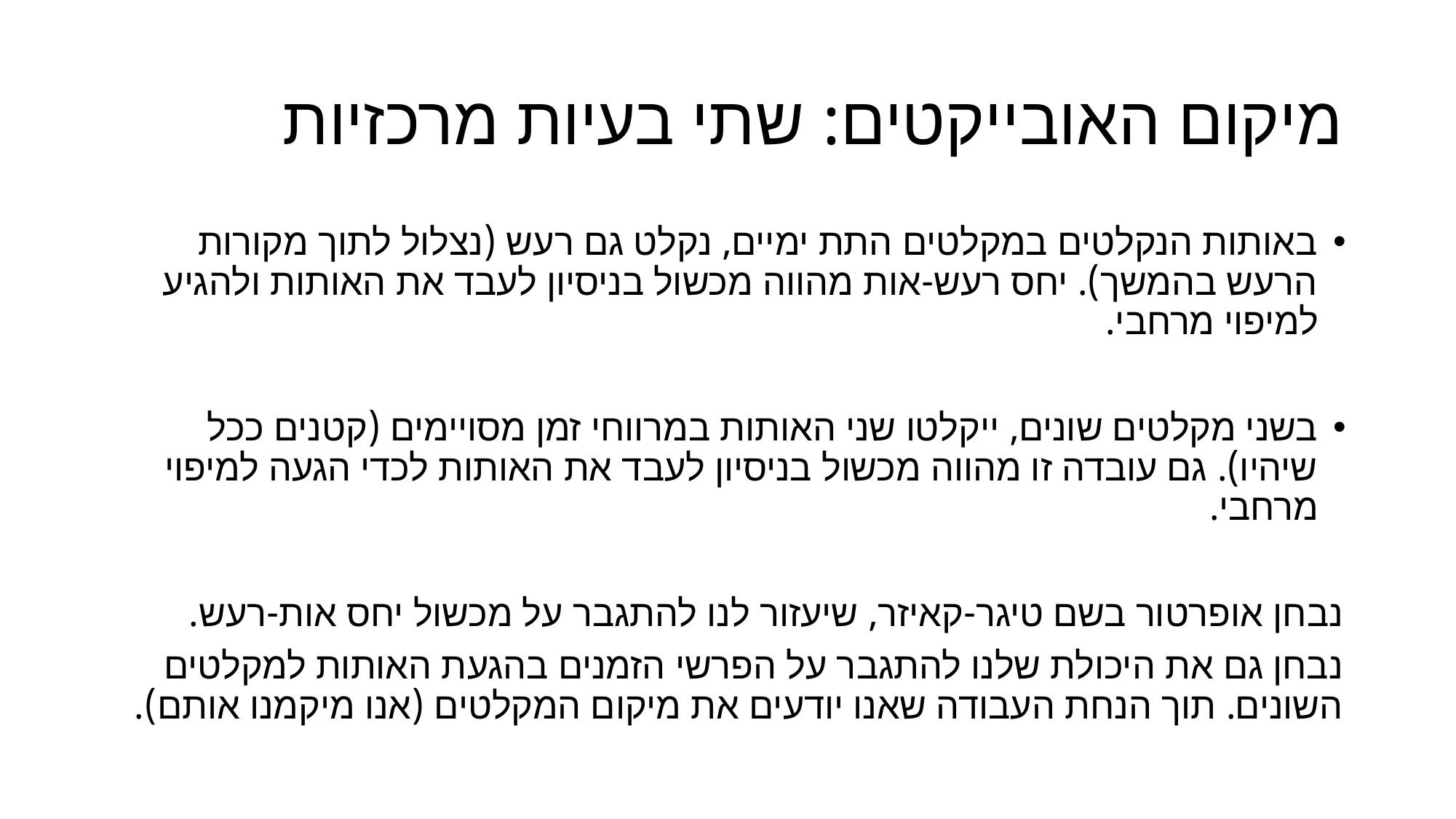

# מיקום האובייקטים: שתי בעיות מרכזיות
באותות הנקלטים במקלטים התת ימיים, נקלט גם רעש (נצלול לתוך מקורות הרעש בהמשך). יחס רעש-אות מהווה מכשול בניסיון לעבד את האותות ולהגיע למיפוי מרחבי.

בשני מקלטים שונים, ייקלטו שני האותות במרווחי זמן מסויימים (קטנים ככל שיהיו). גם עובדה זו מהווה מכשול בניסיון לעבד את האותות לכדי הגעה למיפוי מרחבי.

נבחן אופרטור בשם טיגר-קאיזר, שיעזור לנו להתגבר על מכשול יחס אות-רעש.
נבחן גם את היכולת שלנו להתגבר על הפרשי הזמנים בהגעת האותות למקלטים השונים. תוך הנחת העבודה שאנו יודעים את מיקום המקלטים (אנו מיקמנו אותם).